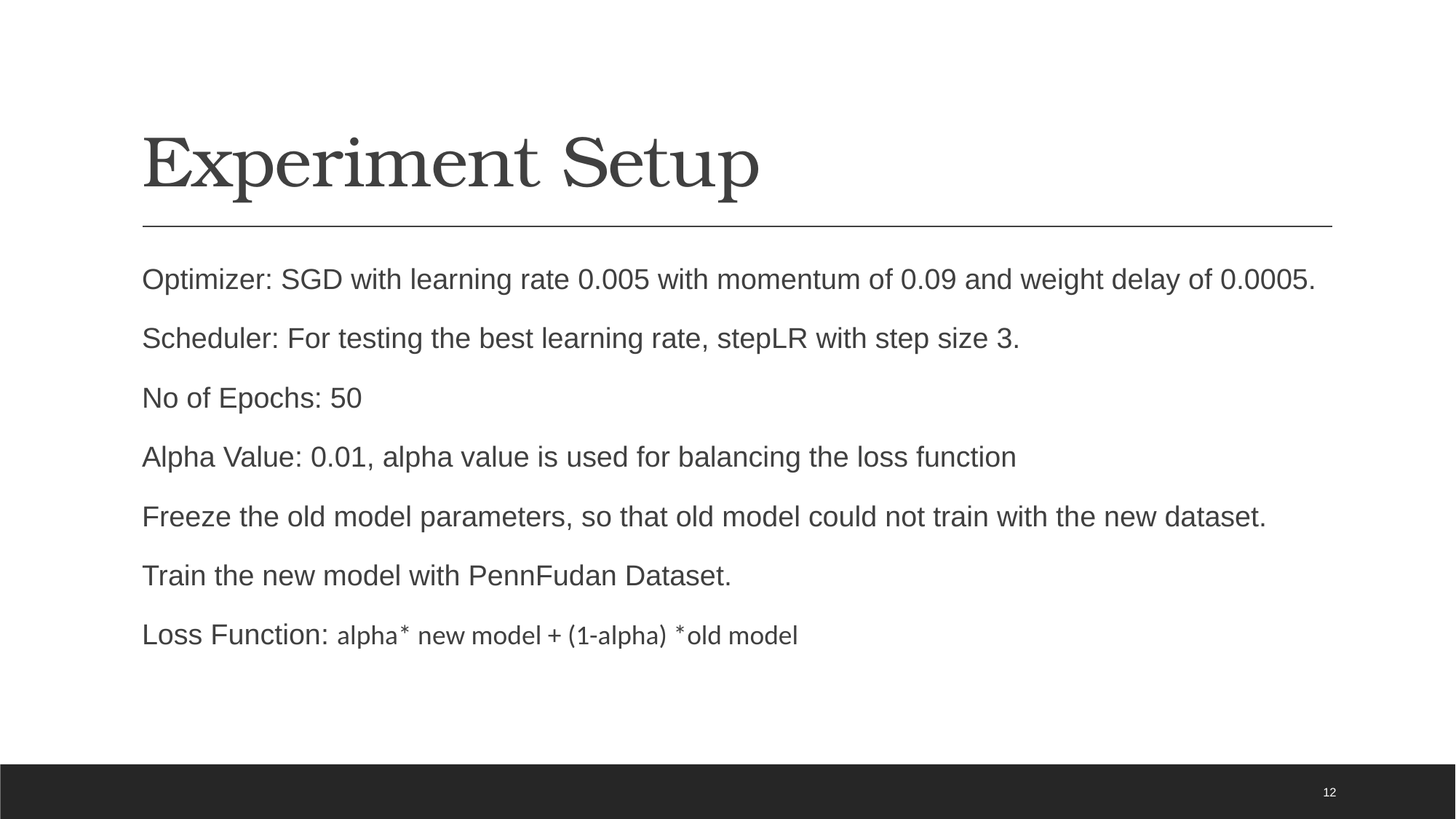

# Experiment Setup
Optimizer: SGD with learning rate 0.005 with momentum of 0.09 and weight delay of 0.0005.
Scheduler: For testing the best learning rate, stepLR with step size 3.
No of Epochs: 50
Alpha Value: 0.01, alpha value is used for balancing the loss function
Freeze the old model parameters, so that old model could not train with the new dataset.
Train the new model with PennFudan Dataset.
Loss Function: alpha* new model + (1-alpha) *old model

12